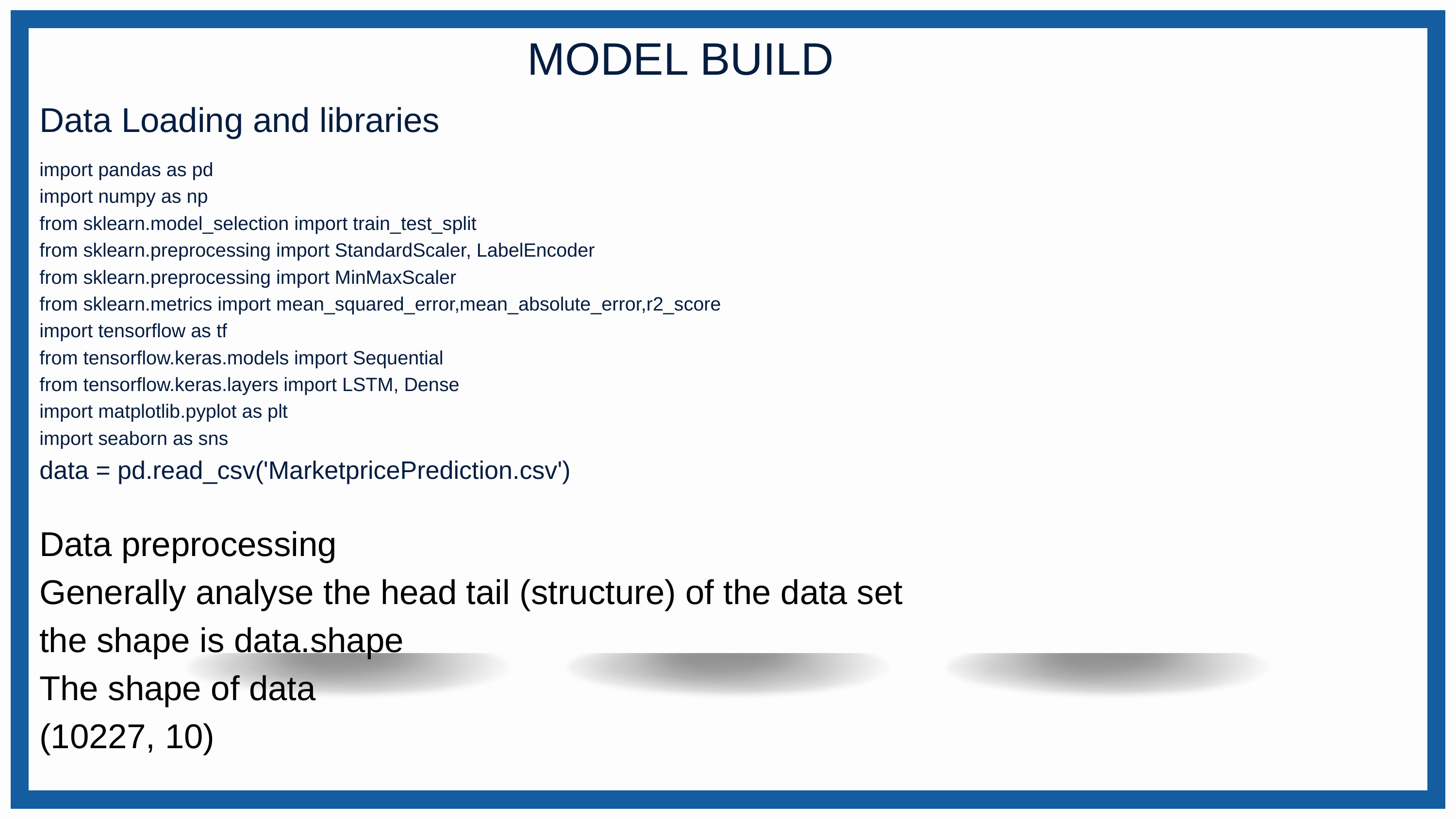

MODEL BUILD
Data Loading and libraries

import pandas as pd
import numpy as np
from sklearn.model_selection import train_test_split
from sklearn.preprocessing import StandardScaler, LabelEncoder
from sklearn.preprocessing import MinMaxScaler
from sklearn.metrics import mean_squared_error,mean_absolute_error,r2_score
import tensorflow as tf
from tensorflow.keras.models import Sequential
from tensorflow.keras.layers import LSTM, Dense
import matplotlib.pyplot as plt
import seaborn as sns
data = pd.read_csv('MarketpricePrediction.csv')

Data preprocessing
Generally analyse the head tail (structure) of the data set
the shape is data.shape
The shape of data
(10227, 10)